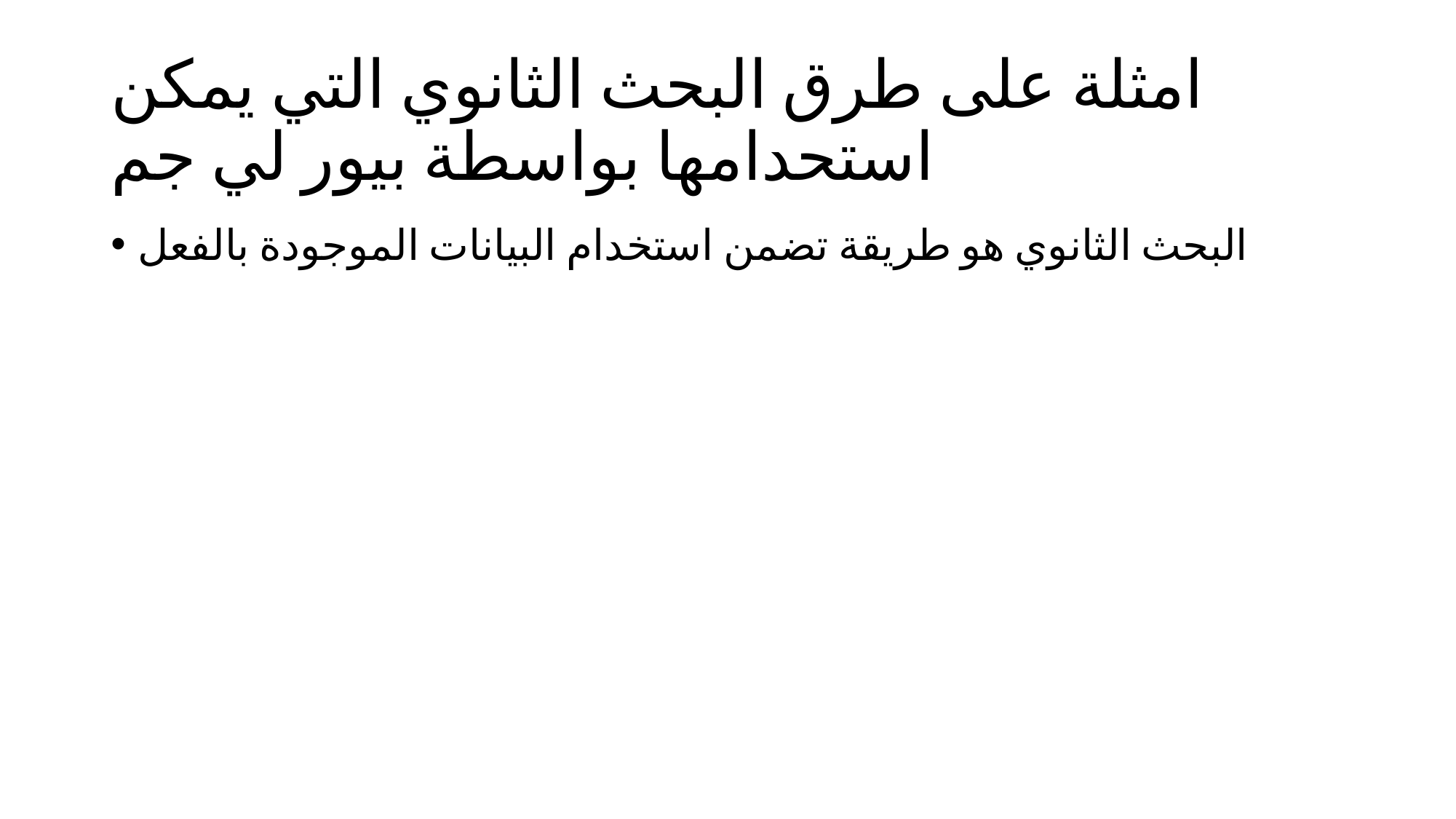

# امثلة على طرق البحث الثانوي التي يمكن استحدامها بواسطة بيور لي جم
البحث الثانوي هو طريقة تضمن استخدام البيانات الموجودة بالفعل